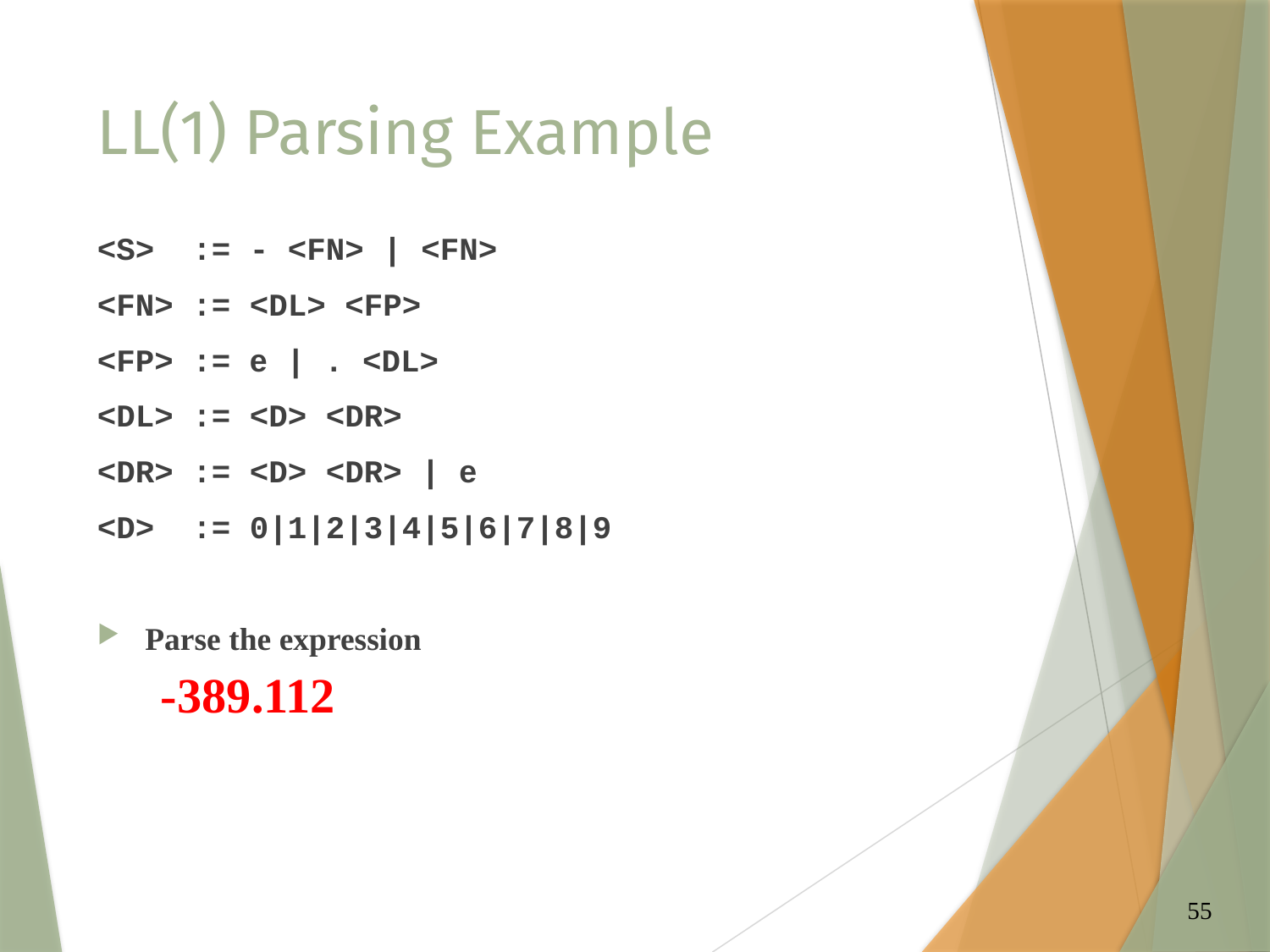

# LL(1) Parsing Example
<S>  := - <FN> | <FN>
<FN> := <DL> <FP>
<FP> := e | . <DL>
<DL> := <D> <DR>
<DR> := <D> <DR> | e
<D>  := 0|1|2|3|4|5|6|7|8|9

Parse the expression
-389.112